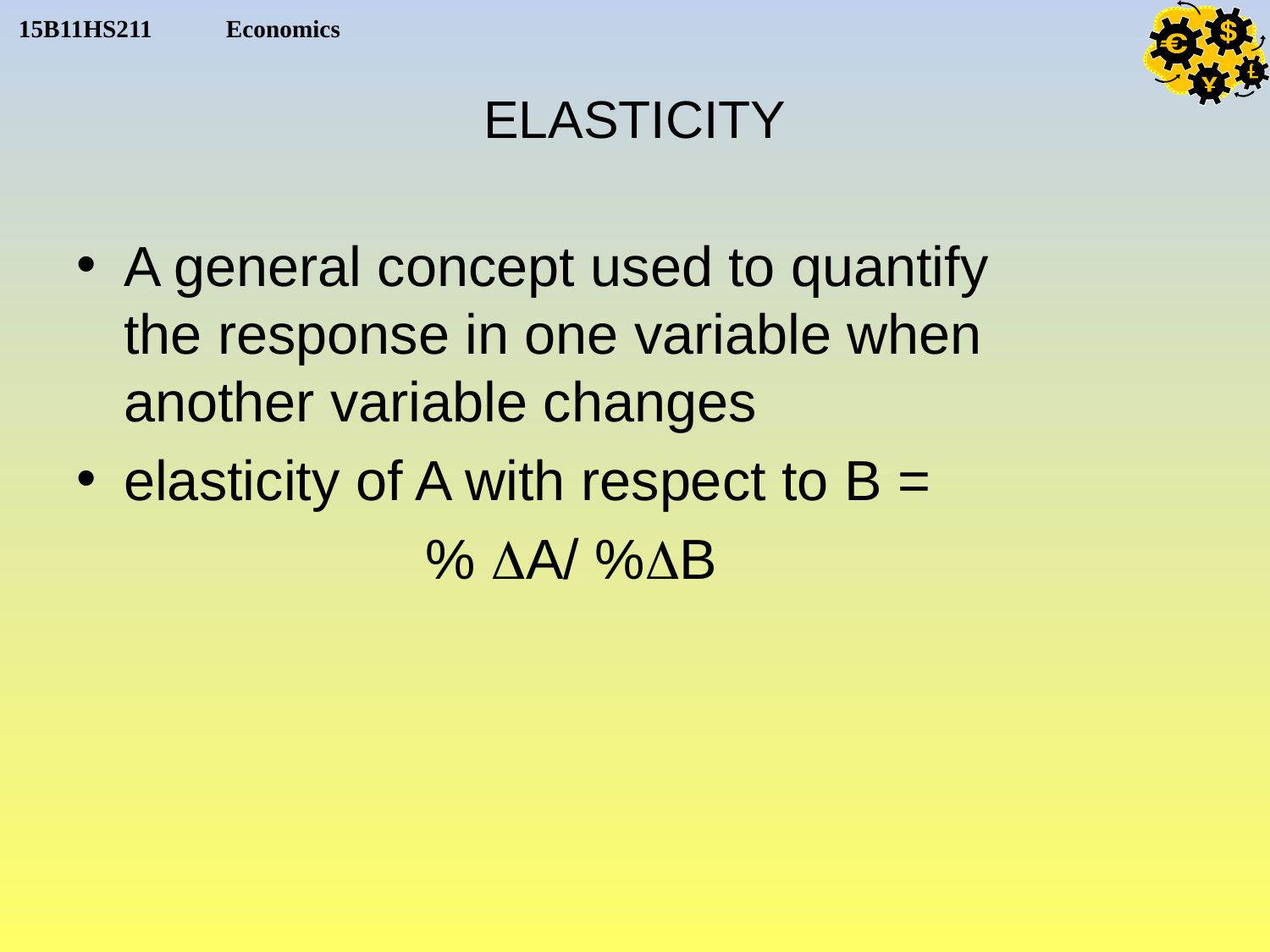

# ELASTICITY
A general concept used to quantify the response in one variable when another variable changes
elasticity of A with respect to B =
% ΔA/ %ΔB